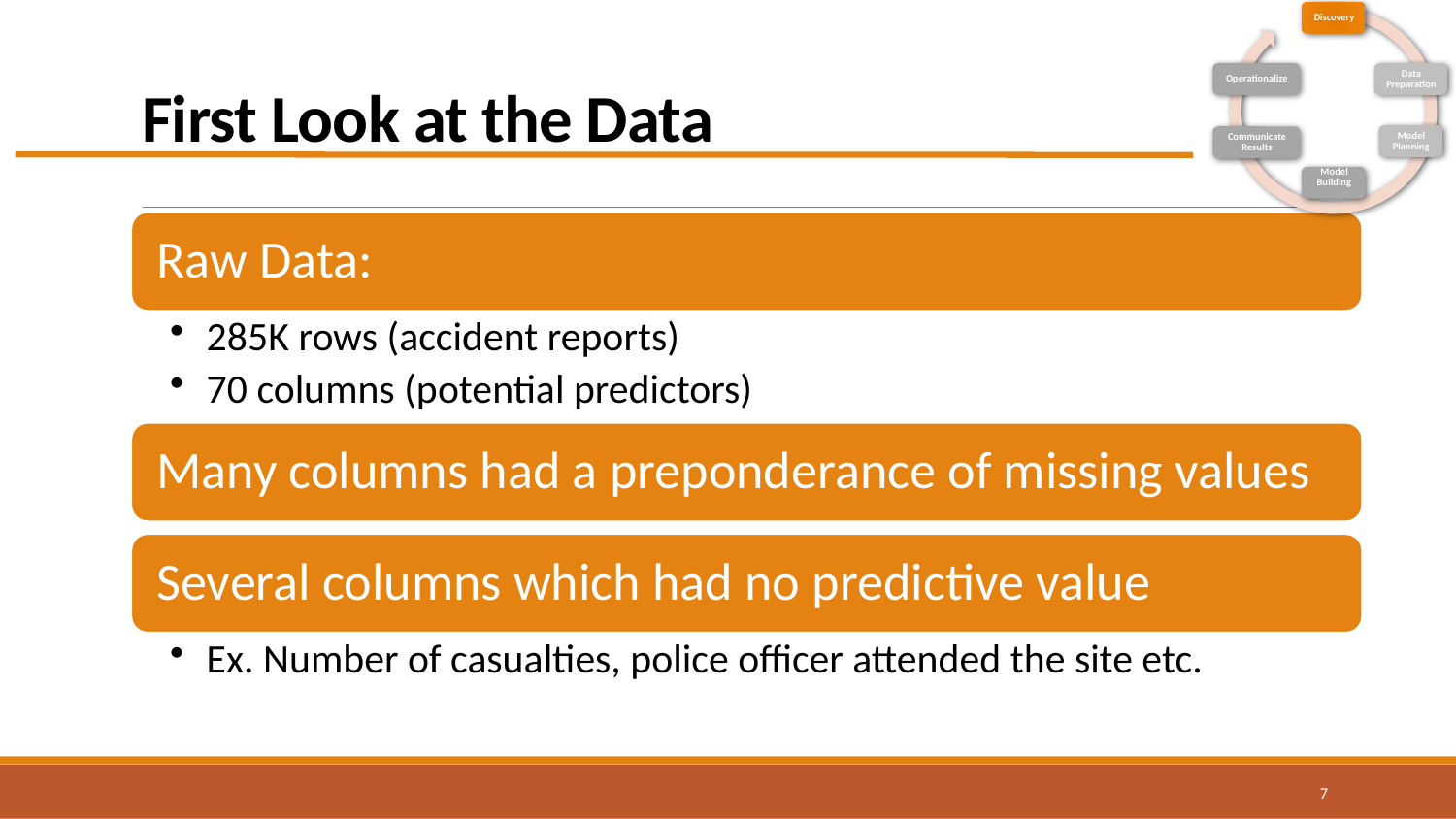

Discovery
Data Preparation
Model Planning
Model Building
Communicate Results
Operationalize
# First Look at the Data
Raw Data:
285K rows (accident reports)
70 columns (potential predictors)
Many columns had a preponderance of missing values
Several columns which had no predictive value
Ex. Number of casualties, police officer attended the site etc.
7